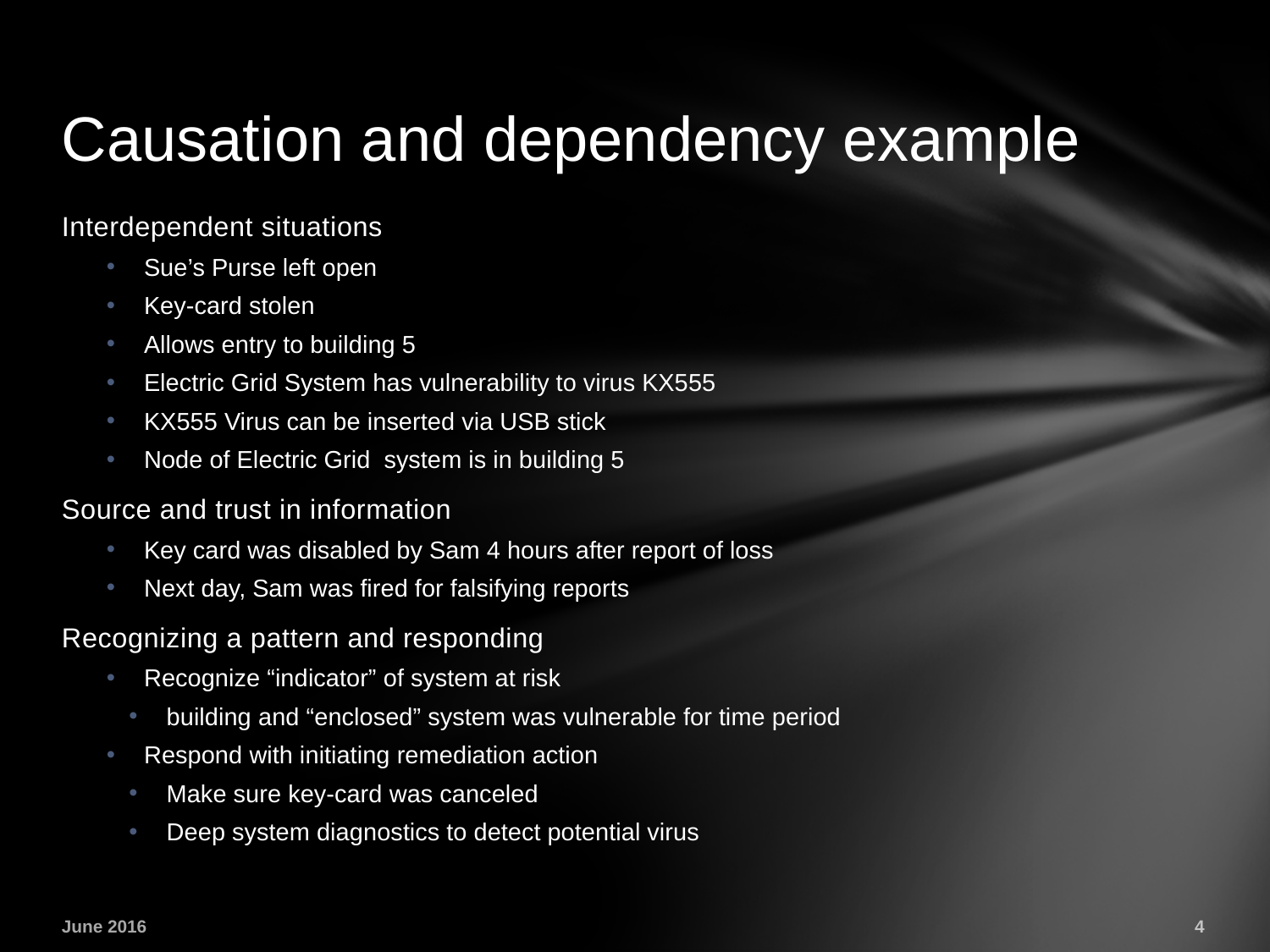

# Causation and dependency example
Interdependent situations
Sue’s Purse left open
Key-card stolen
Allows entry to building 5
Electric Grid System has vulnerability to virus KX555
KX555 Virus can be inserted via USB stick
Node of Electric Grid  system is in building 5
Source and trust in information
Key card was disabled by Sam 4 hours after report of loss
Next day, Sam was fired for falsifying reports
Recognizing a pattern and responding
Recognize “indicator” of system at risk
building and “enclosed” system was vulnerable for time period
Respond with initiating remediation action
Make sure key-card was canceled
Deep system diagnostics to detect potential virus

June 2016

4